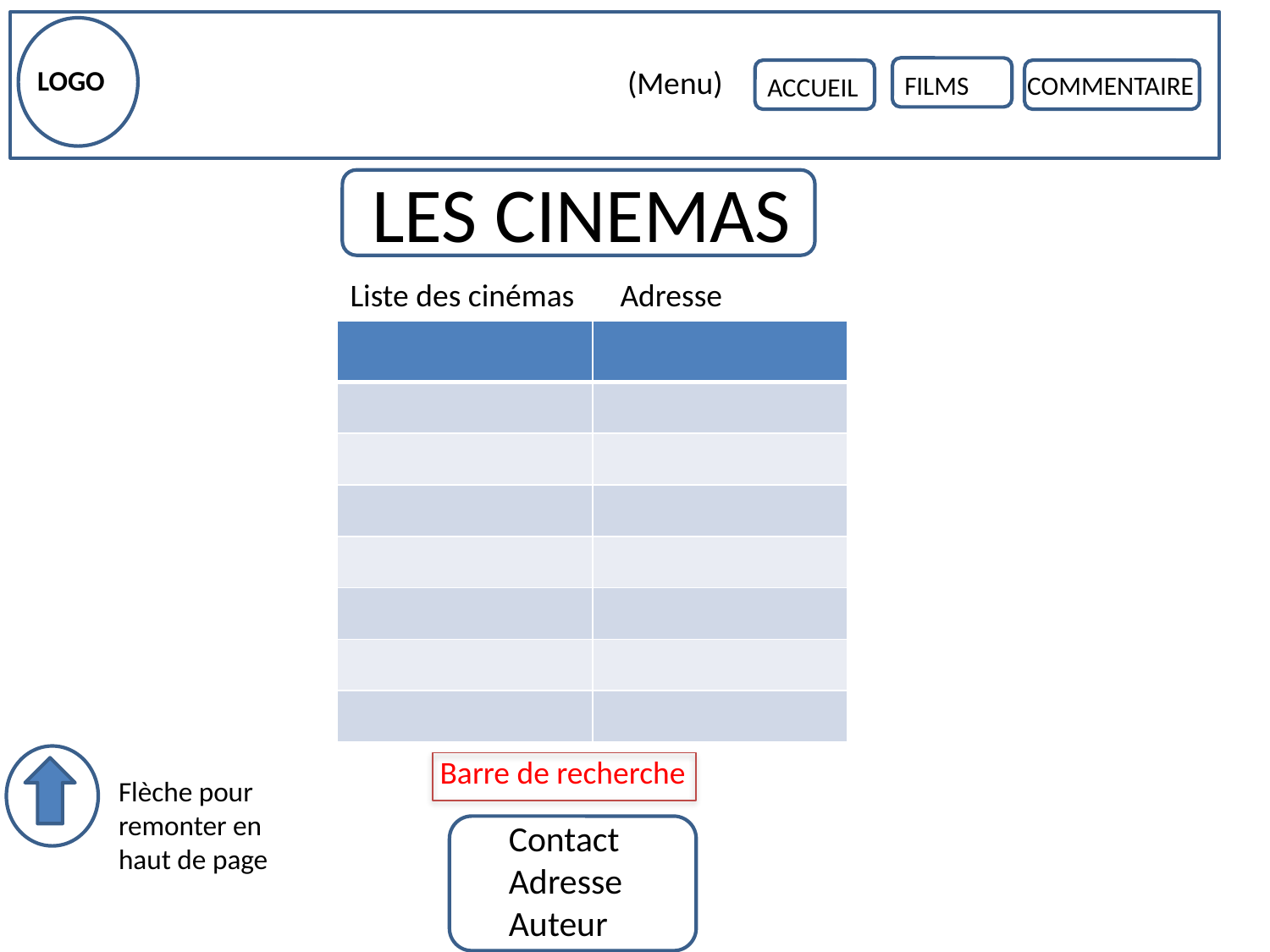

LOGO
(Menu)

FILMS
COMMENTAIRE
ACCUEIL
LES CINEMAS

Liste des cinémas
Adresse
|  |  |
| --- | --- |
|  |  |
|  |  |
|  |  |
|  |  |
|  |  |
|  |  |
|  |  |

Barre de recherche

Flèche pour remonter en haut de page
Contact
Adresse
Auteur